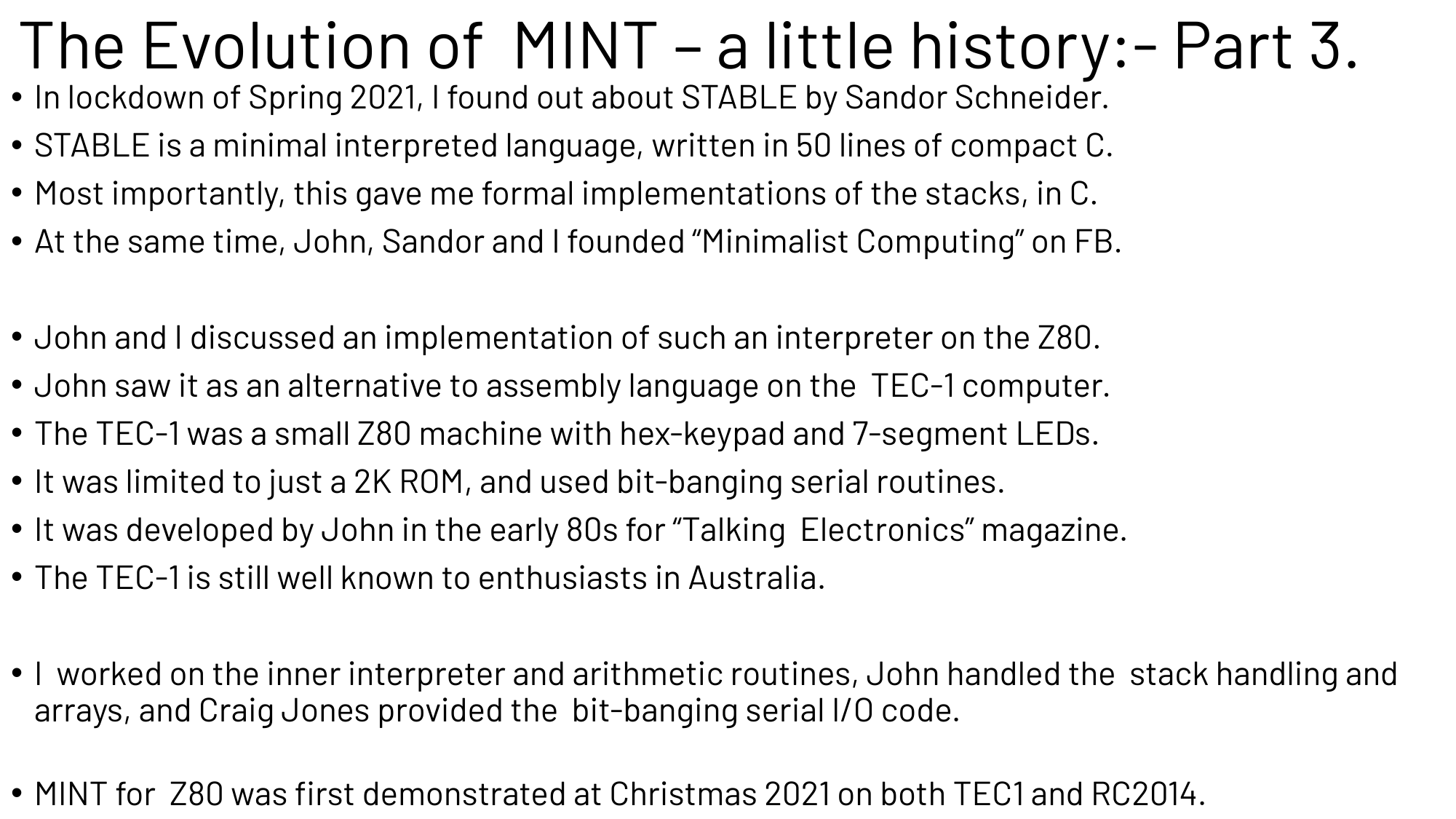

# The Evolution of  MINT – a little history:- Part 3.
In lockdown of Spring 2021, I found out about STABLE by Sandor Schneider.
STABLE is a minimal interpreted language, written in 50 lines of compact C.
Most importantly, this gave me formal implementations of the stacks, in C.
At the same time, John, Sandor and I founded “Minimalist Computing” on FB.

John and I discussed an implementation of such an interpreter on the Z80.
John saw it as an alternative to assembly language on the  TEC-1 computer.
The TEC-1 was a small Z80 machine with hex-keypad and 7-segment LEDs.
It was limited to just a 2K ROM, and used bit-banging serial routines.
It was developed by John in the early 80s for “Talking  Electronics” magazine.
The TEC-1 is still well known to enthusiasts in Australia.

I  worked on the inner interpreter and arithmetic routines, John handled the  stack handling and arrays, and Craig Jones provided the  bit-banging serial I/O code.
MINT for  Z80 was first demonstrated at Christmas 2021 on both TEC1 and RC2014.